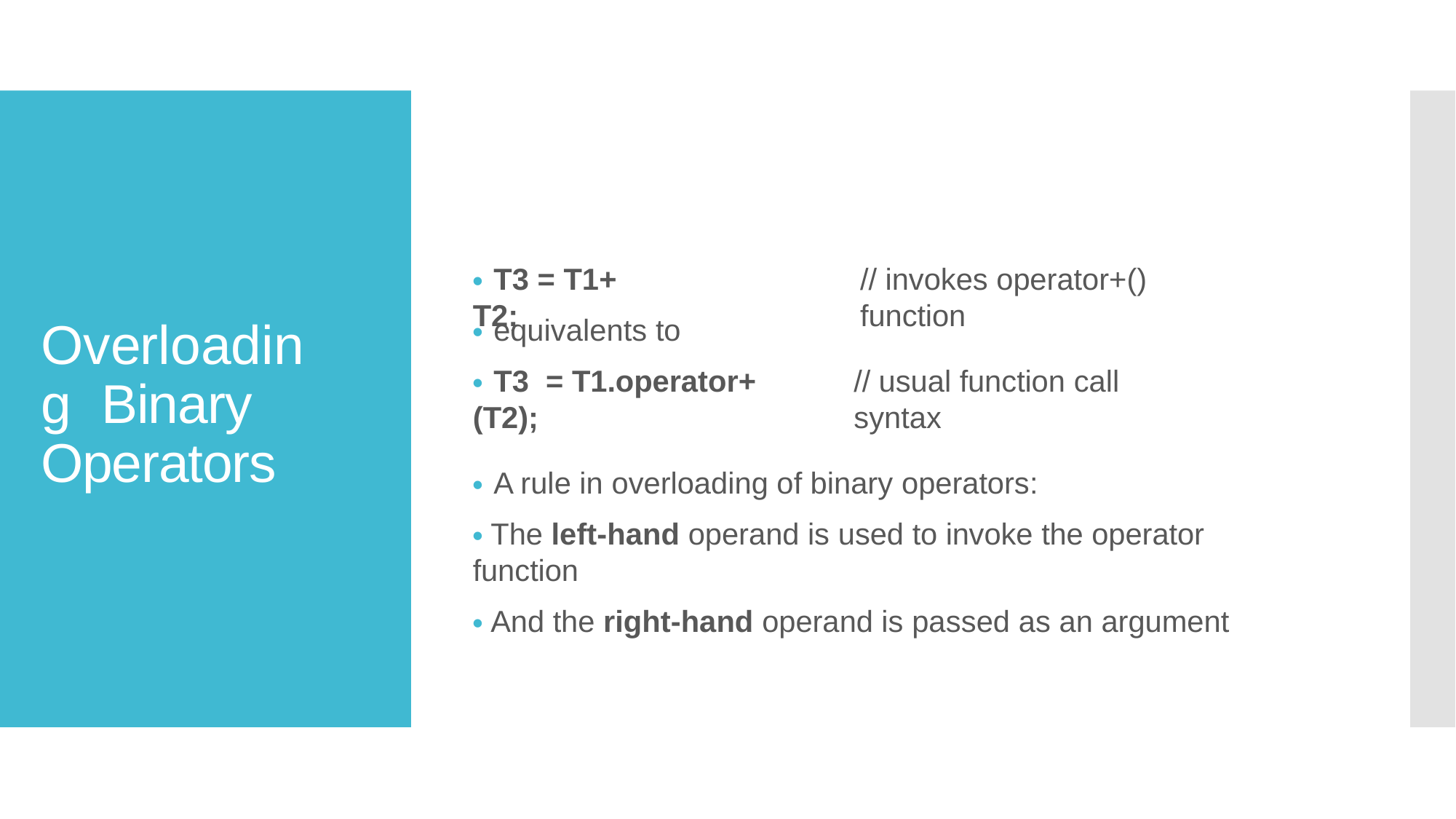

# 🞄 T3 = T1+ T2;
// invokes operator+() function
🞄 equivalents to
🞄 T3  = T1.operator+(T2);
Overloading  Binary  Operators
// usual function call syntax
🞄 A rule in overloading of binary operators:
🞄 The left-hand operand is used to invoke the operator function
🞄 And the right-hand operand is passed as an argument